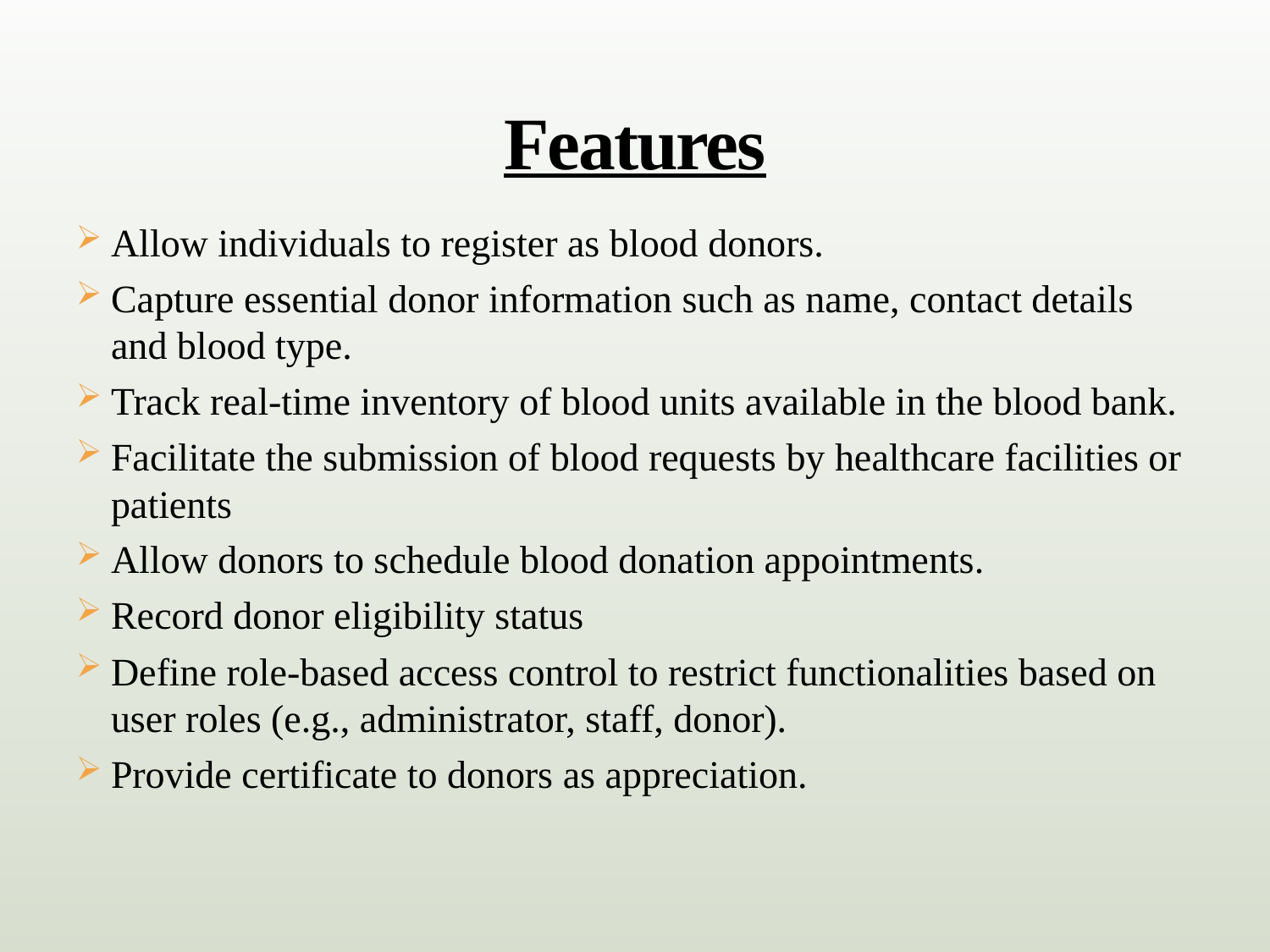

# Features
Allow individuals to register as blood donors.
Capture essential donor information such as name, contact details and blood type.
Track real-time inventory of blood units available in the blood bank.
Facilitate the submission of blood requests by healthcare facilities or patients
Allow donors to schedule blood donation appointments.
Record donor eligibility status
Define role-based access control to restrict functionalities based on user roles (e.g., administrator, staff, donor).
Provide certificate to donors as appreciation.